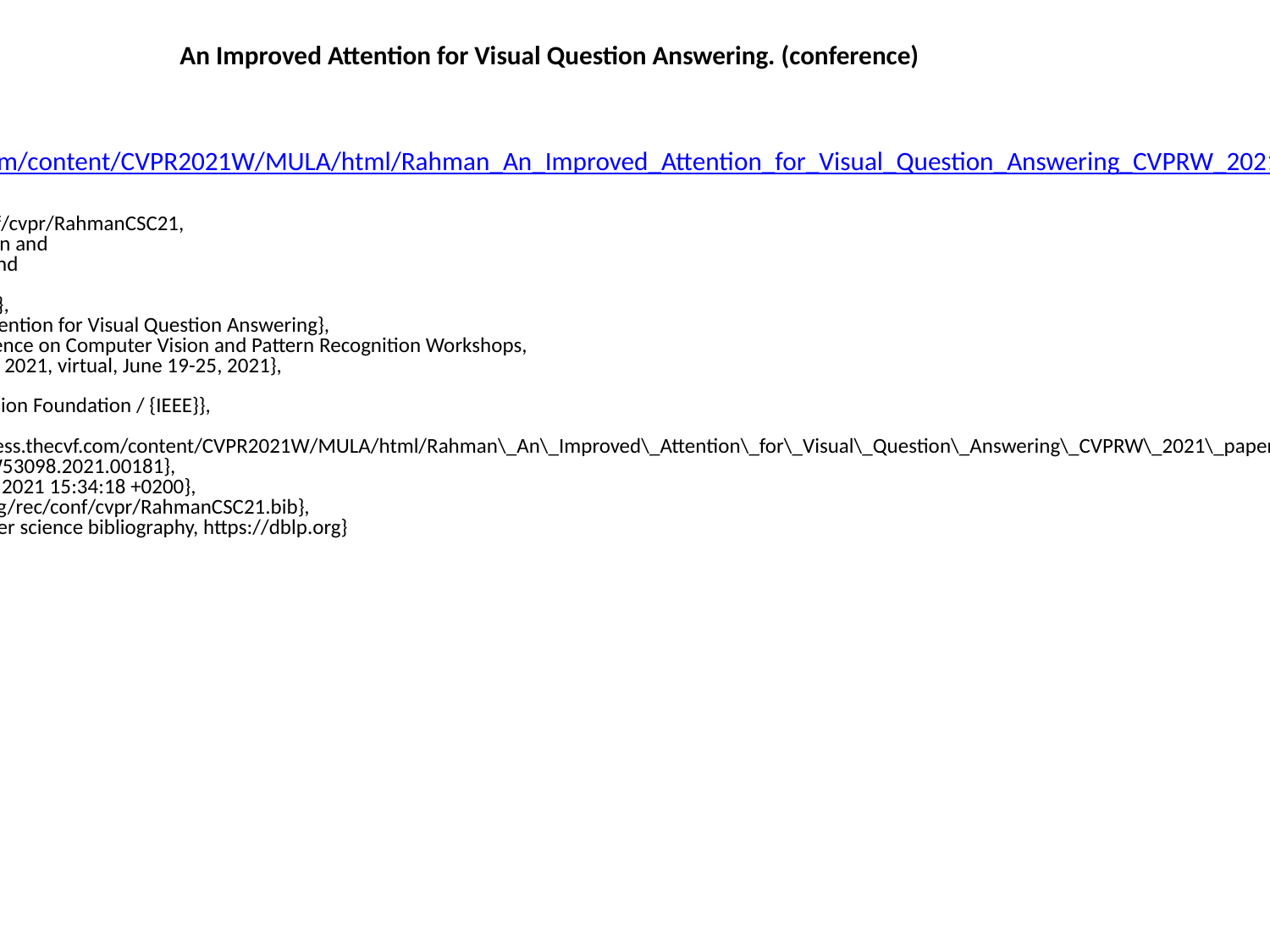

An Improved Attention for Visual Question Answering. (conference)

https://openaccess.thecvf.com/content/CVPR2021W/MULA/html/Rahman_An_Improved_Attention_for_Visual_Question_Answering_CVPRW_2021_paper.html

@inproceedings{DBLP:conf/cvpr/RahmanCSC21,
  author    = {Tanzila Rahman and
               Shih{-}Han Chou and
               Leonid Sigal and
               Giuseppe Carenini},
  title     = {An Improved Attention for Visual Question Answering},
  booktitle = {{IEEE} Conference on Computer Vision and Pattern Recognition Workshops,
               {CVPR} Workshops 2021, virtual, June 19-25, 2021},
  pages     = {1653--1662},
  publisher = {Computer Vision Foundation / {IEEE}},
  year      = {2021},
  url       = {https://openaccess.thecvf.com/content/CVPR2021W/MULA/html/Rahman\_An\_Improved\_Attention\_for\_Visual\_Question\_Answering\_CVPRW\_2021\_paper.html},
  doi       = {10.1109/CVPRW53098.2021.00181},
  timestamp = {Thu, 02 Sep 2021 15:34:18 +0200},
  biburl    = {https://dblp.org/rec/conf/cvpr/RahmanCSC21.bib},
  bibsource = {dblp computer science bibliography, https://dblp.org}
}